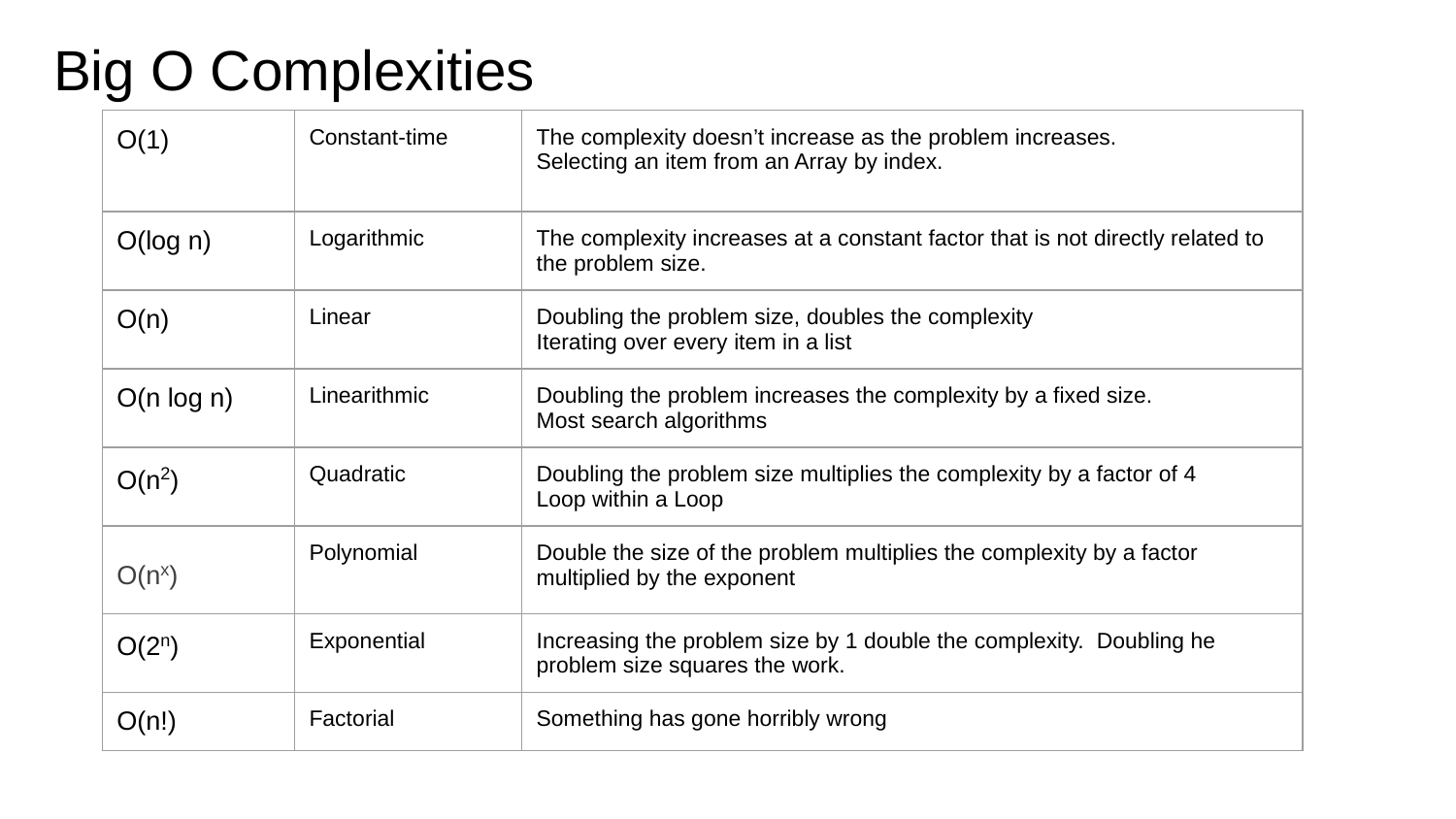

# Big O Complexities
| O(1) | Constant-time | The complexity doesn’t increase as the problem increases. Selecting an item from an Array by index. |
| --- | --- | --- |
| O(log n) | Logarithmic | The complexity increases at a constant factor that is not directly related to the problem size. |
| O(n) | Linear | Doubling the problem size, doubles the complexity Iterating over every item in a list |
| O(n log n) | Linearithmic | Doubling the problem increases the complexity by a fixed size. Most search algorithms |
| O(n2) | Quadratic | Doubling the problem size multiplies the complexity by a factor of 4 Loop within a Loop |
| O(nx) | Polynomial | Double the size of the problem multiplies the complexity by a factor multiplied by the exponent |
| O(2n) | Exponential | Increasing the problem size by 1 double the complexity. Doubling he problem size squares the work. |
| O(n!) | Factorial | Something has gone horribly wrong |